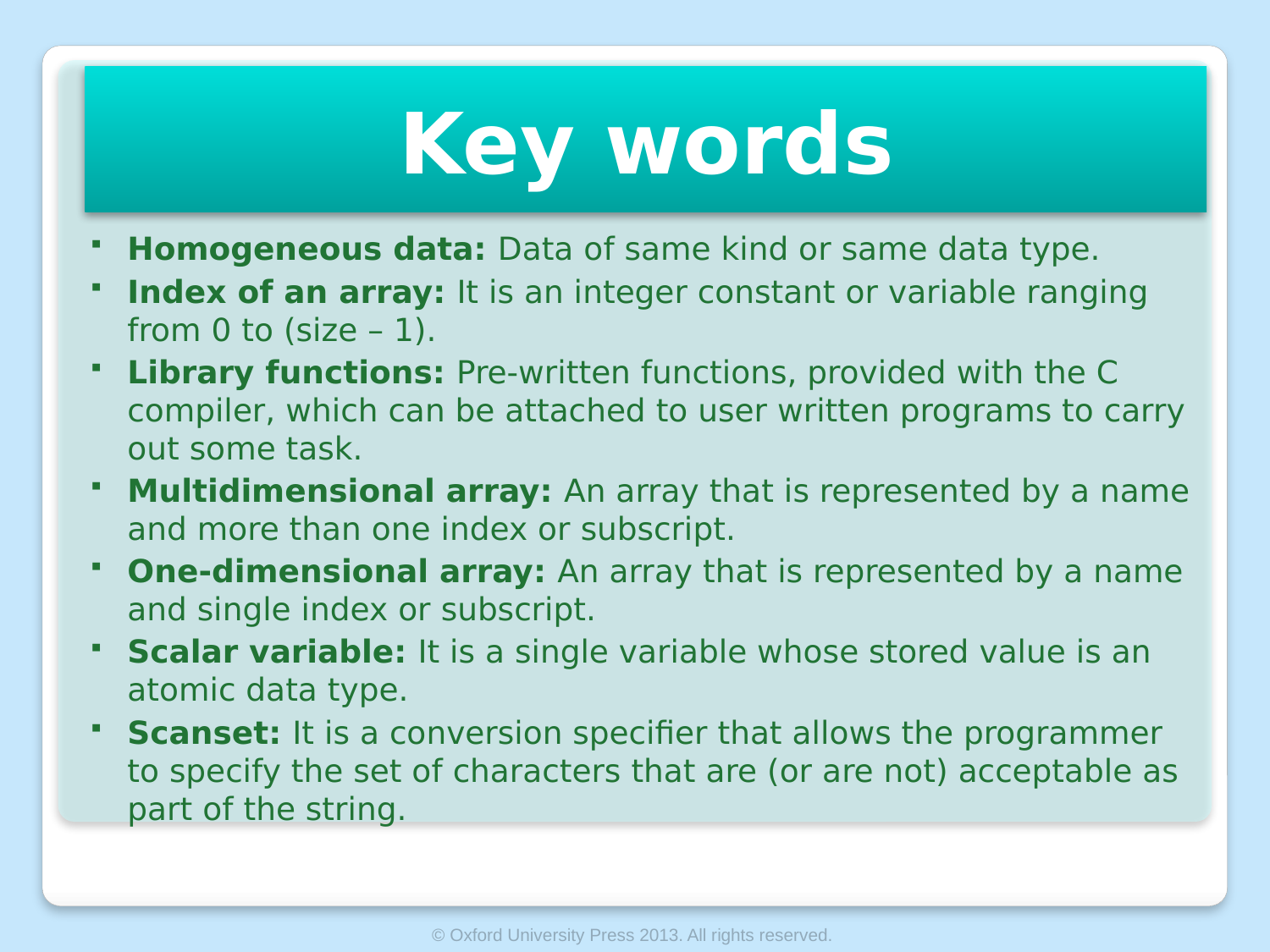

# Key words
Homogeneous data: Data of same kind or same data type.
Index of an array: It is an integer constant or variable ranging from 0 to (size – 1).
Library functions: Pre-written functions, provided with the C compiler, which can be attached to user written programs to carry out some task.
Multidimensional array: An array that is represented by a name and more than one index or subscript.
One-dimensional array: An array that is represented by a name and single index or subscript.
Scalar variable: It is a single variable whose stored value is an atomic data type.
Scanset: It is a conversion specifier that allows the programmer to specify the set of characters that are (or are not) acceptable as part of the string.

© Oxford University Press 2013. All rights reserved.